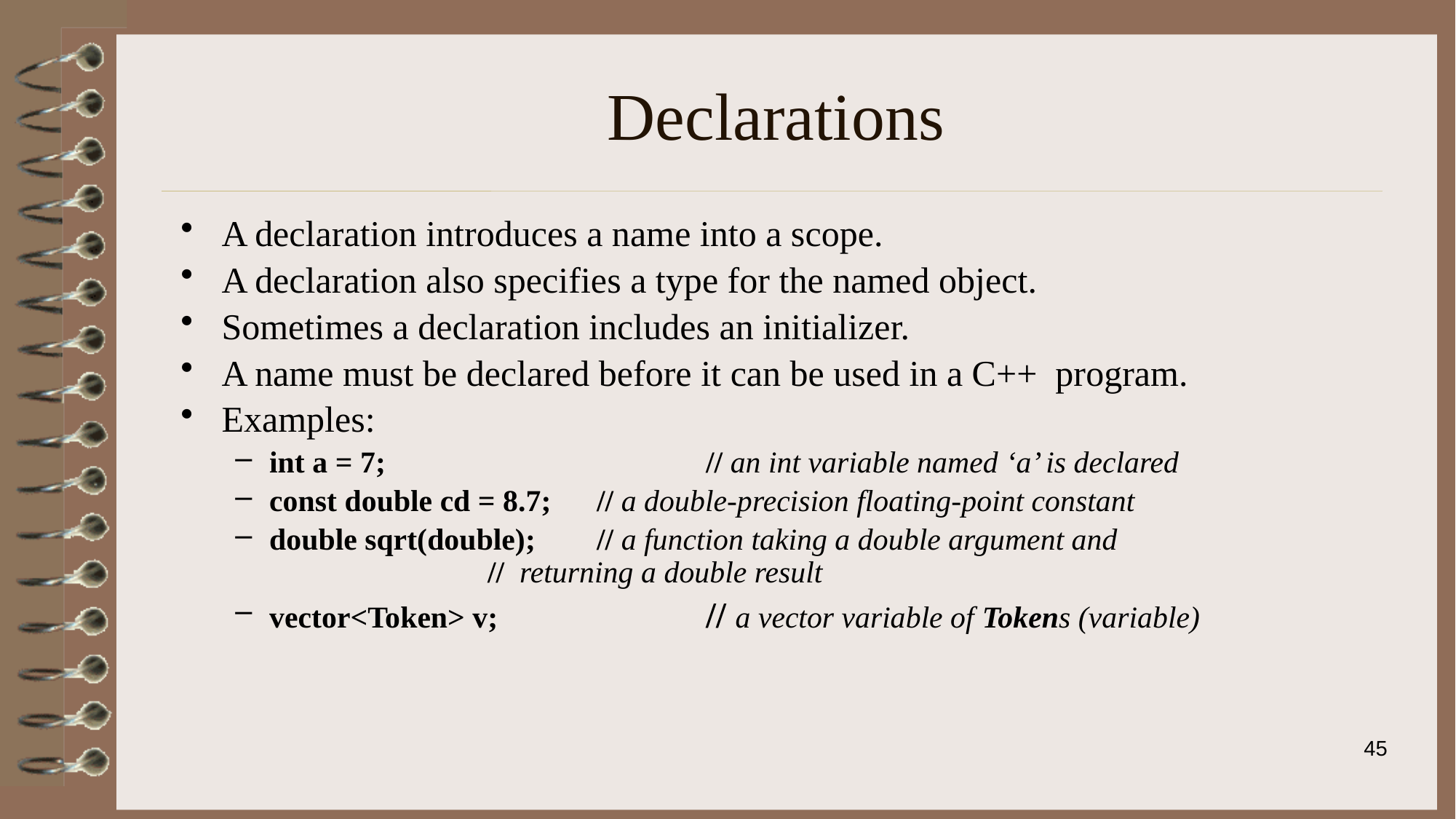

# Declarations
A declaration introduces a name into a scope.
A declaration also specifies a type for the named object.
Sometimes a declaration includes an initializer.
A name must be declared before it can be used in a C++  program.
Examples:
int a = 7;			// an int variable named ‘a’ is declared
const double cd = 8.7;	// a double-precision floating-point constant
double sqrt(double);	// a function taking a double argument and 					//  returning a double result
vector<Token> v;		// a vector variable of Tokens (variable)

45